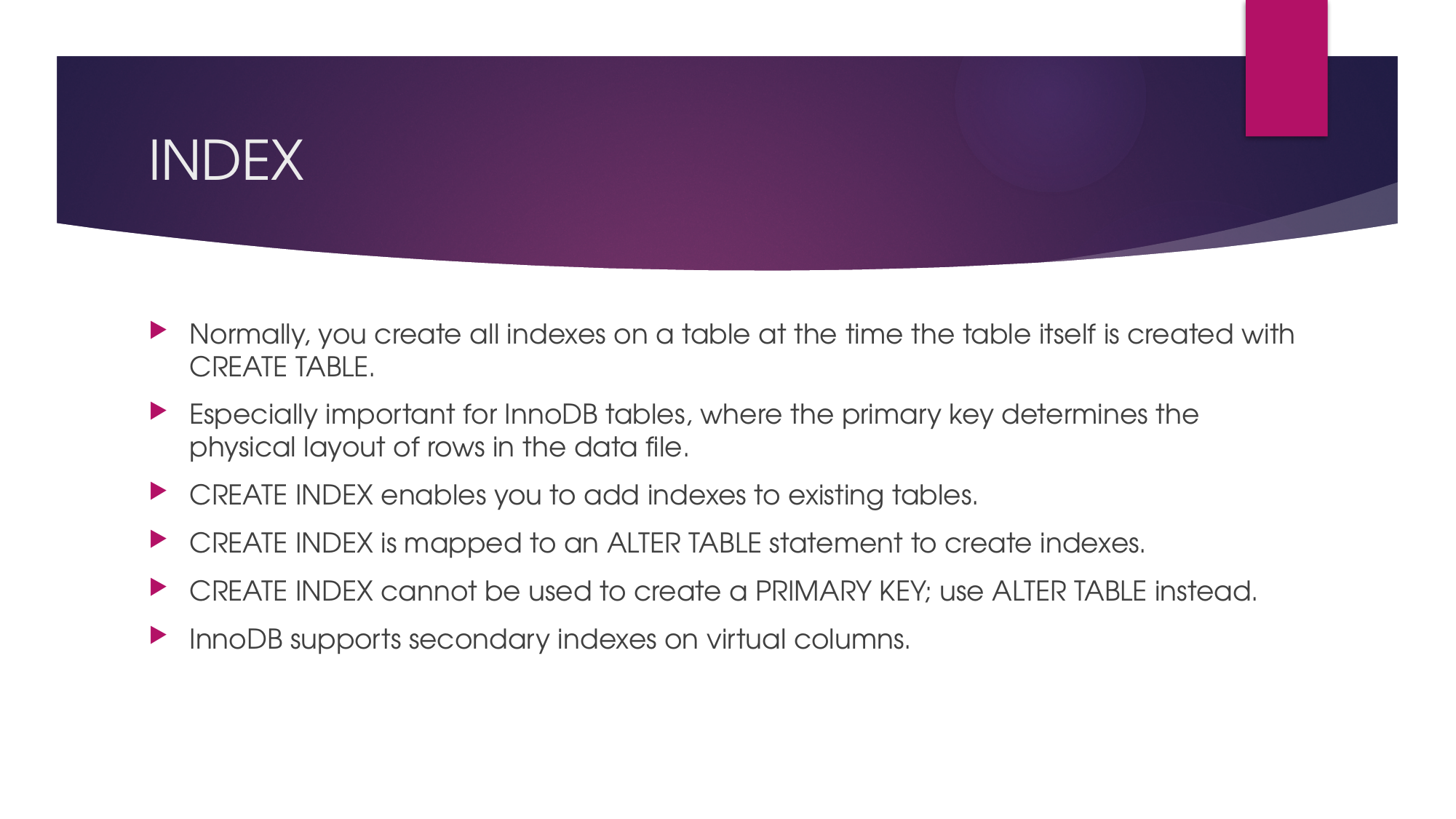

# INDEX
Normally, you create all indexes on a table at the time the table itself is created with CREATE TABLE.
Especially important for InnoDB tables, where the primary key determines the physical layout of rows in the data file.
CREATE INDEX enables you to add indexes to existing tables.
CREATE INDEX is mapped to an ALTER TABLE statement to create indexes.
CREATE INDEX cannot be used to create a PRIMARY KEY; use ALTER TABLE instead.
InnoDB supports secondary indexes on virtual columns.